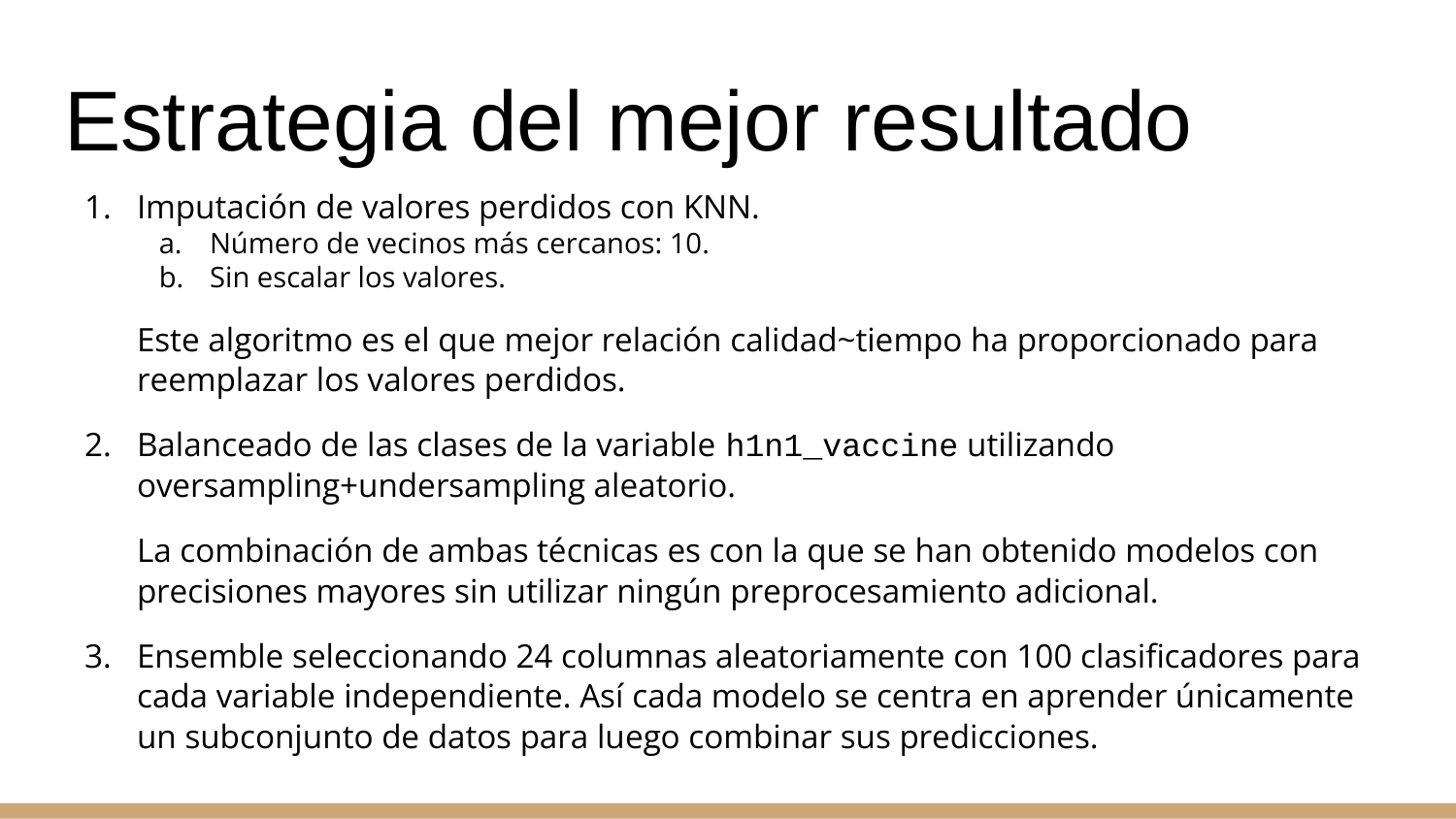

# Estrategia del mejor resultado
Imputación de valores perdidos con KNN.
Número de vecinos más cercanos: 10.
Sin escalar los valores.
Este algoritmo es el que mejor relación calidad~tiempo ha proporcionado para reemplazar los valores perdidos.
Balanceado de las clases de la variable h1n1_vaccine utilizando oversampling+undersampling aleatorio.
La combinación de ambas técnicas es con la que se han obtenido modelos con precisiones mayores sin utilizar ningún preprocesamiento adicional.
Ensemble seleccionando 24 columnas aleatoriamente con 100 clasificadores para cada variable independiente. Así cada modelo se centra en aprender únicamente un subconjunto de datos para luego combinar sus predicciones.